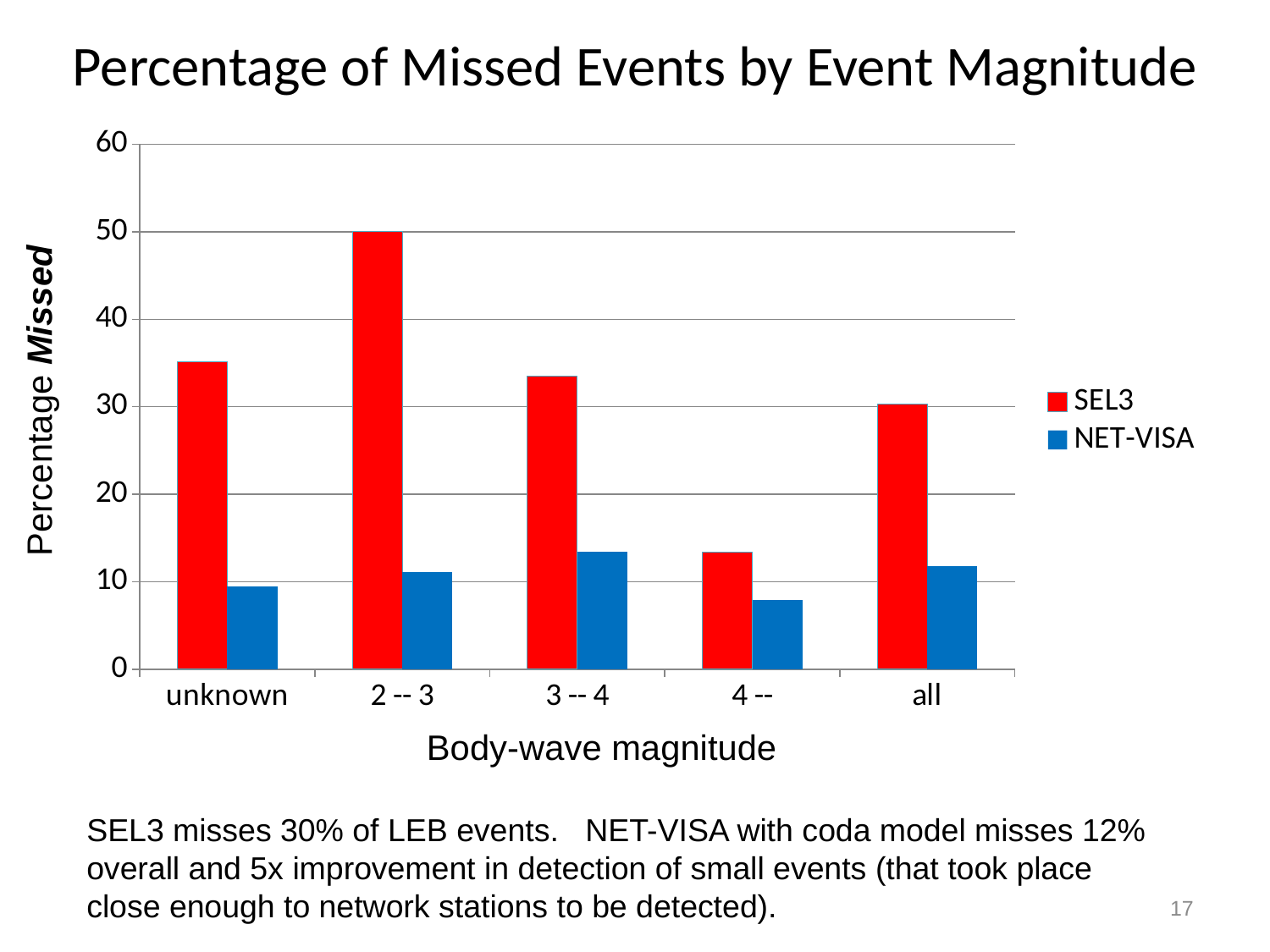

# Percentage of Missed Events by Event Magnitude

### Chart

| Category | SEL3 | NET-VISA |
|---|---|---|
| unknown | 35.10000000000001 | 9.5 |
| 2 -- 3 | 50.0 | 11.099999999999998 |
| 3 -- 4 | 33.5 | 13.400000000000006 |
| 4 -- | 13.400000000000006 | 7.9000000000000075 |
| all | 30.29999999999999 | 11.8 |
Percentage Missed
Body-wave magnitude
SEL3 misses 30% of LEB events.   NET-VISA with coda model misses 12% overall and 5x improvement in detection of small events (that took place close enough to network stations to be detected).
17